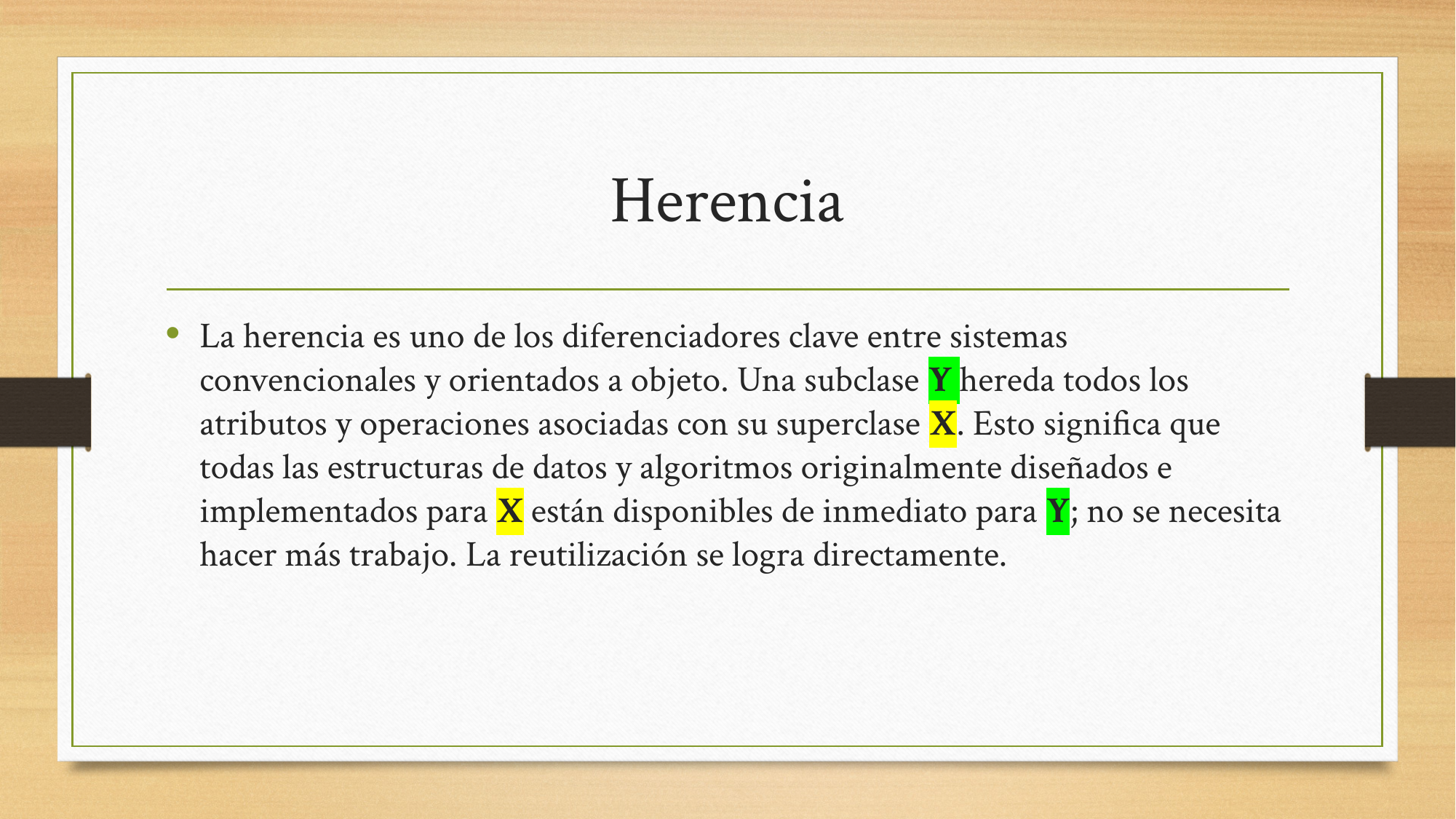

# Herencia
La herencia es uno de los diferenciadores clave entre sistemas convencionales y orientados a objeto. Una subclase Y hereda todos los atributos y operaciones asociadas con su superclase X. Esto significa que todas las estructuras de datos y algoritmos originalmente diseñados e implementados para X están disponibles de inmediato para Y; no se necesita hacer más trabajo. La reutilización se logra directamente.